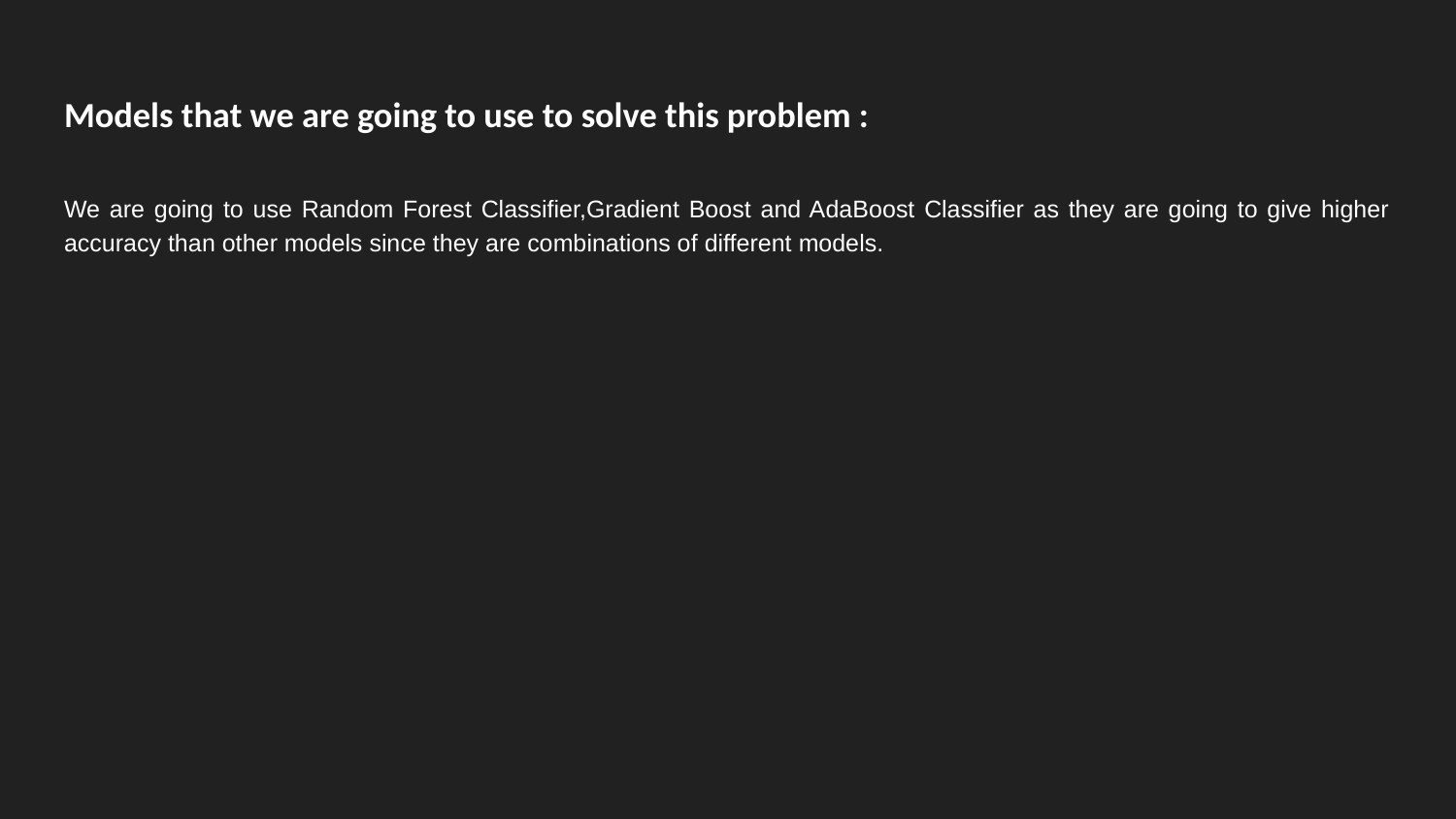

# Models that we are going to use to solve this problem :

We are going to use Random Forest Classifier,Gradient Boost and AdaBoost Classifier as they are going to give higher accuracy than other models since they are combinations of different models.